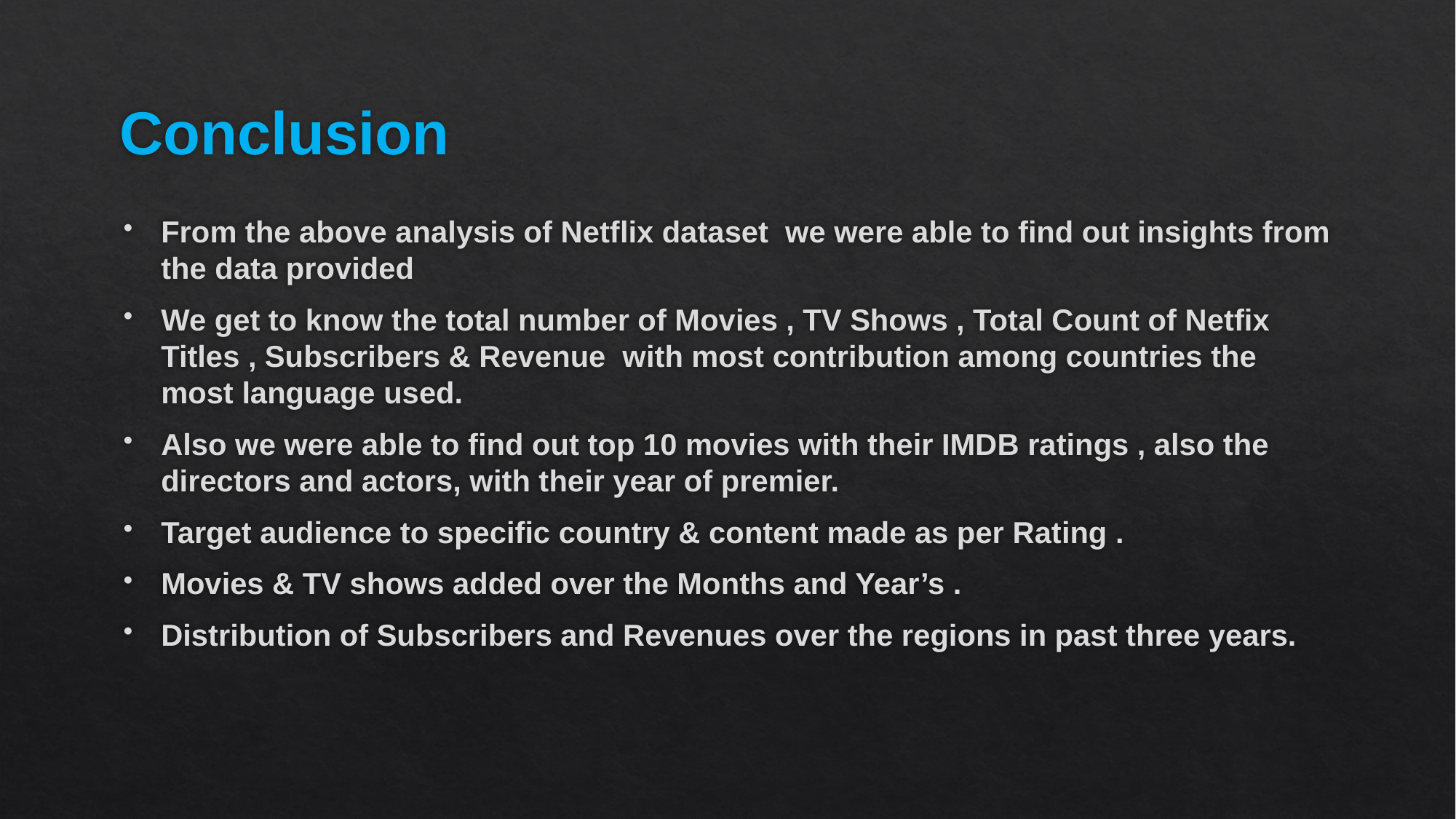

# Conclusion
From the above analysis of Netflix dataset  we were able to find out insights from the data provided
We get to know the total number of Movies , TV Shows , Total Count of Netfix Titles , Subscribers & Revenue  with most contribution among countries the most language used.
Also we were able to find out top 10 movies with their IMDB ratings , also the directors and actors, with their year of premier.
Target audience to specific country & content made as per Rating .
Movies & TV shows added over the Months and Year’s .
Distribution of Subscribers and Revenues over the regions in past three years.